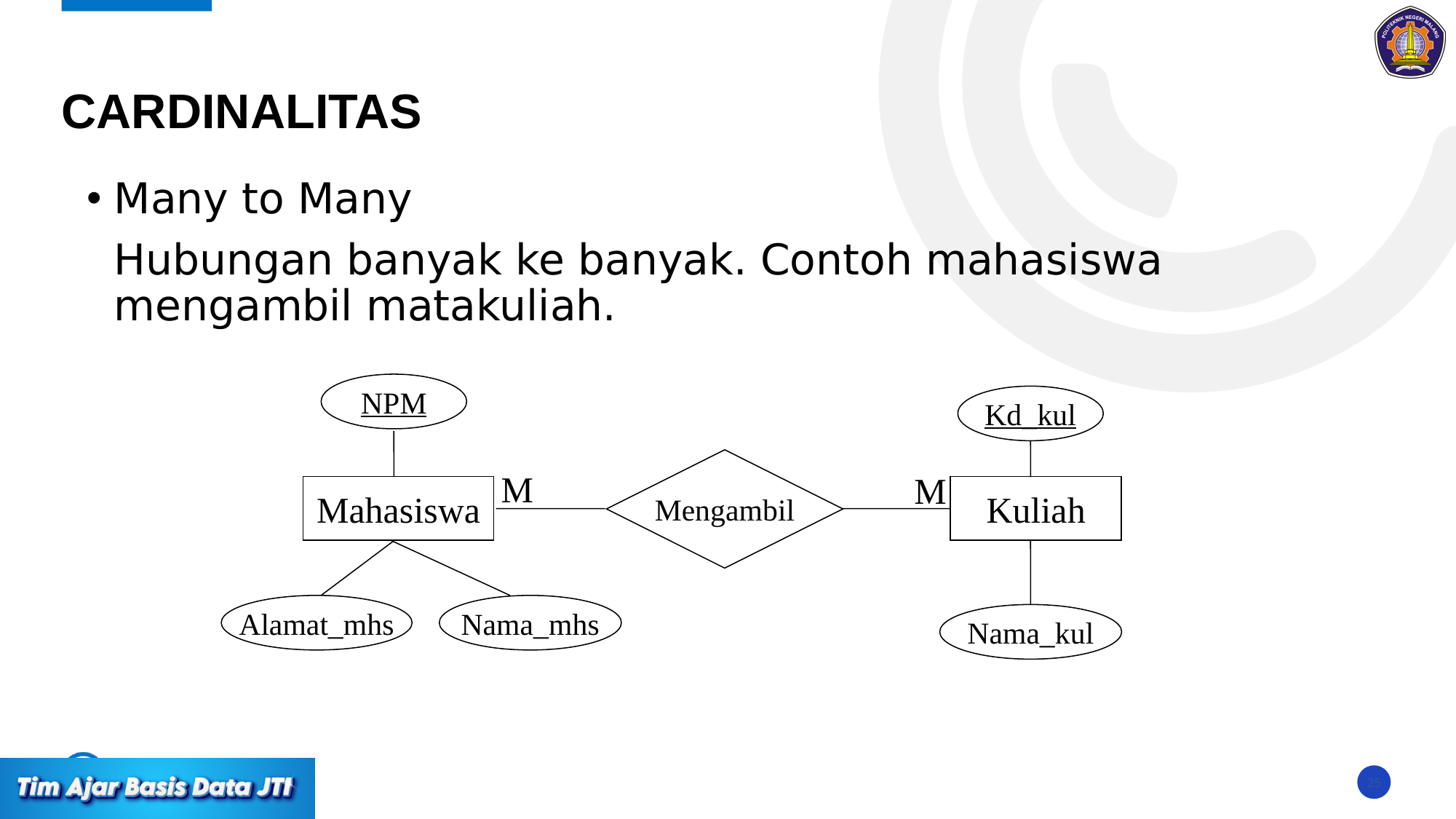

# Cardinalitas
Many to Many
	Hubungan banyak ke banyak. Contoh mahasiswa mengambil matakuliah.
NPM
Kd_kul

Mengambil
M
M
Mahasiswa
Kuliah

Alamat_mhs
Nama_mhs
Nama_kul
25